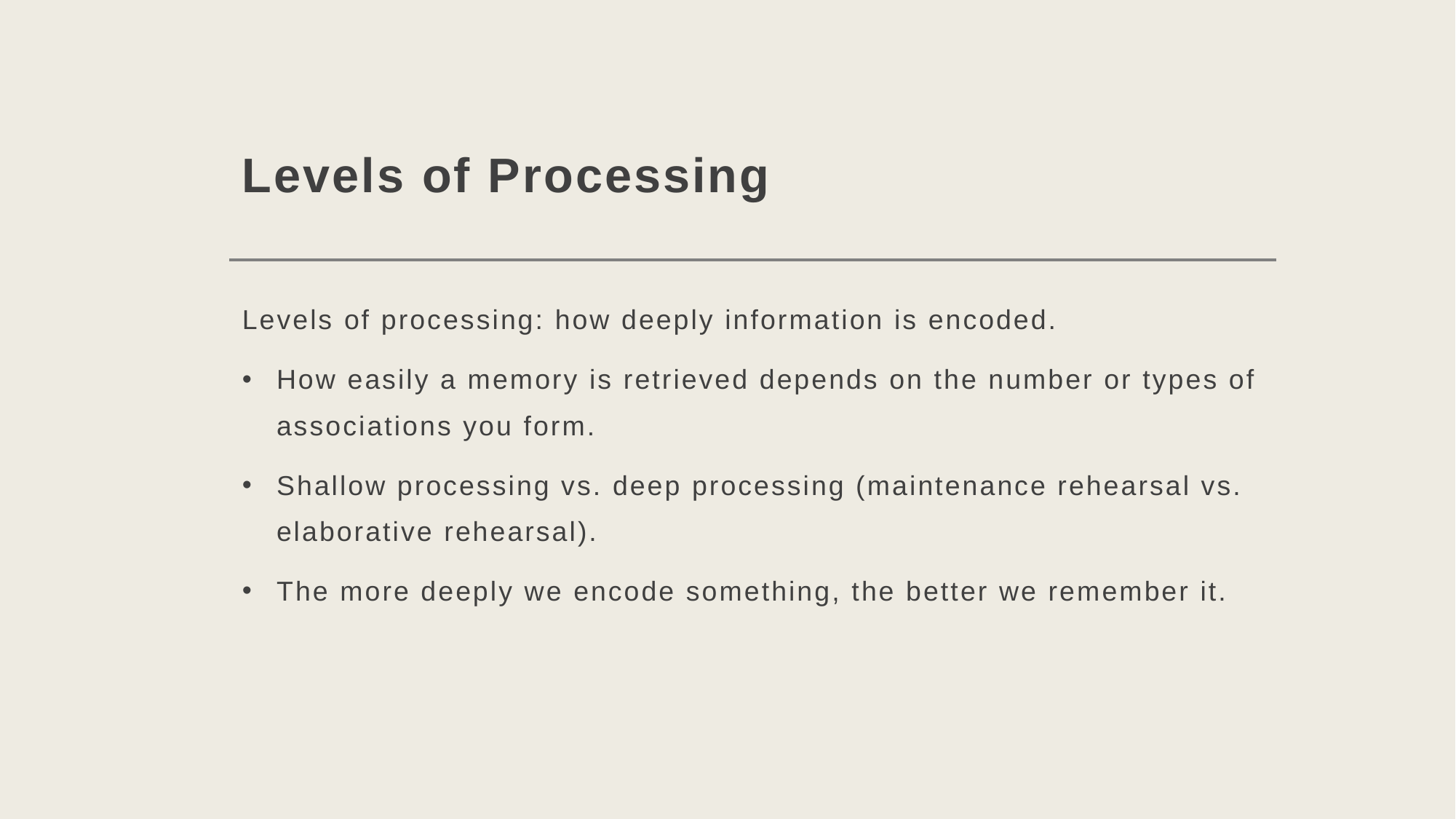

# Levels of Processing
Levels of processing: how deeply information is encoded.
How easily a memory is retrieved depends on the number or types of associations you form.
Shallow processing vs. deep processing (maintenance rehearsal vs. elaborative rehearsal).
The more deeply we encode something, the better we remember it.